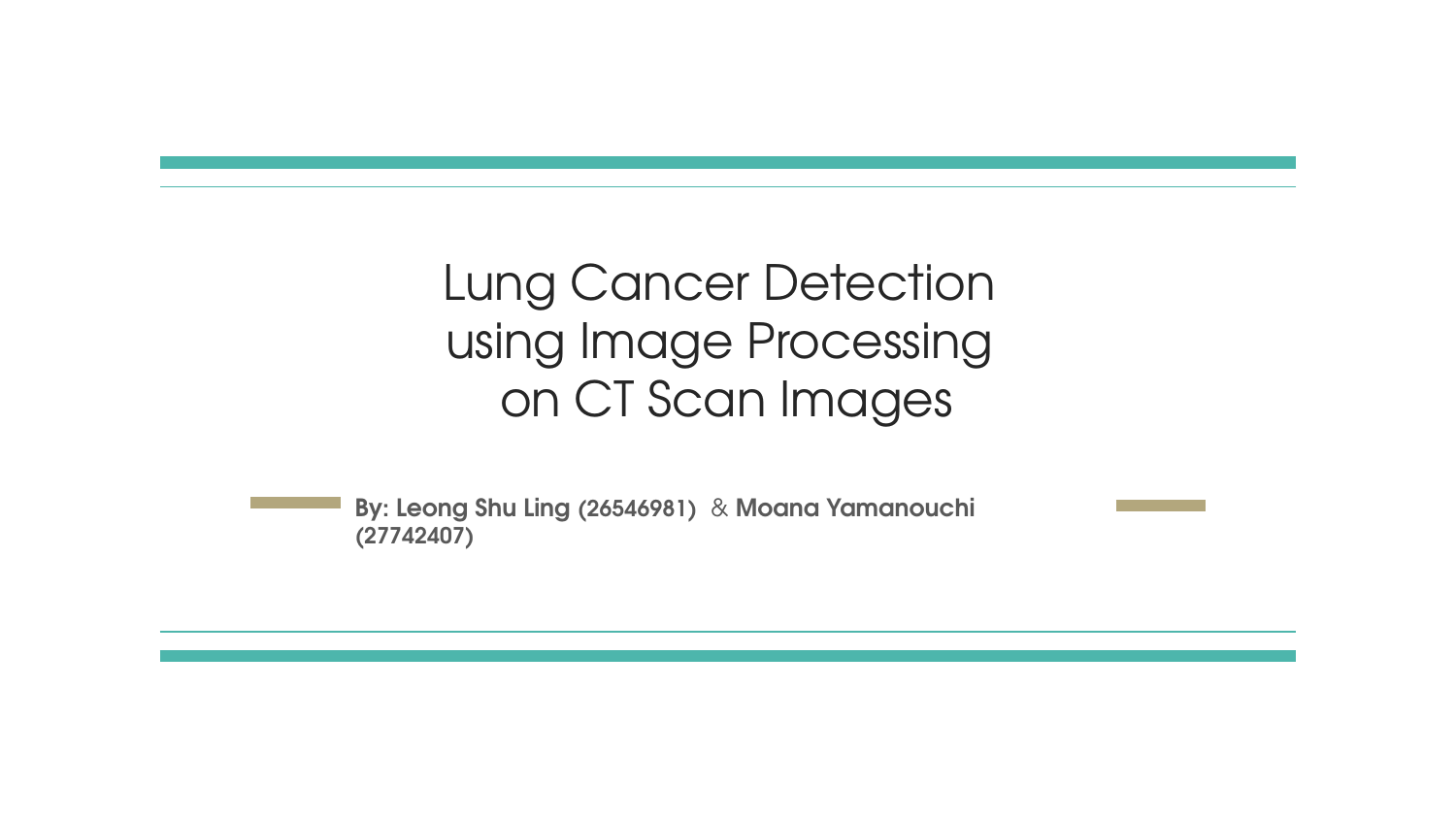

# Lung Cancer Detection
using Image Processing
on CT Scan Images
By: Leong Shu Ling (26546981)  & Moana Yamanouchi (27742407)